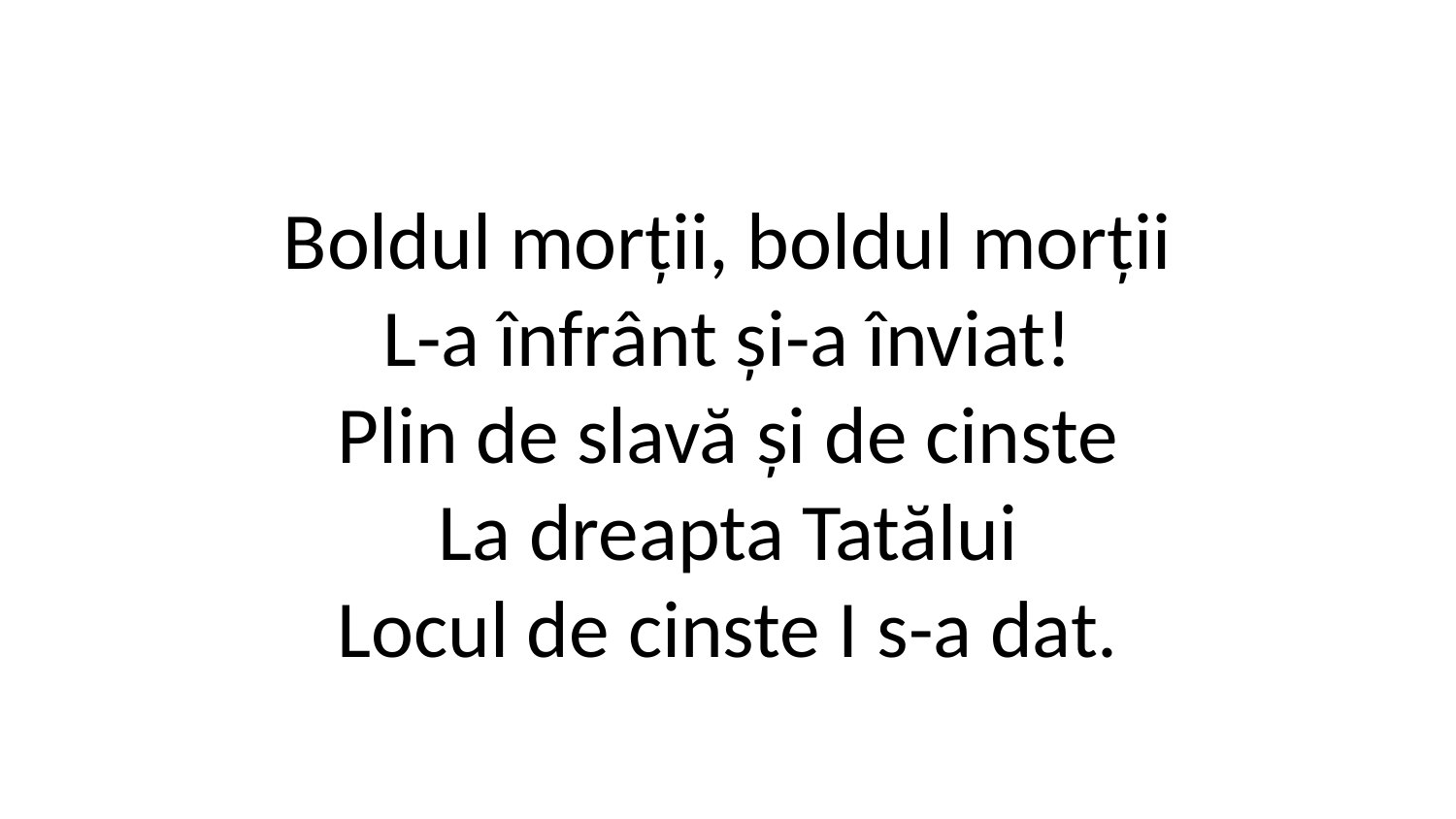

Boldul morții, boldul morții
L-a înfrânt și-a înviat!
Plin de slavă și de cinste
La dreapta Tatălui
Locul de cinste I s-a dat.